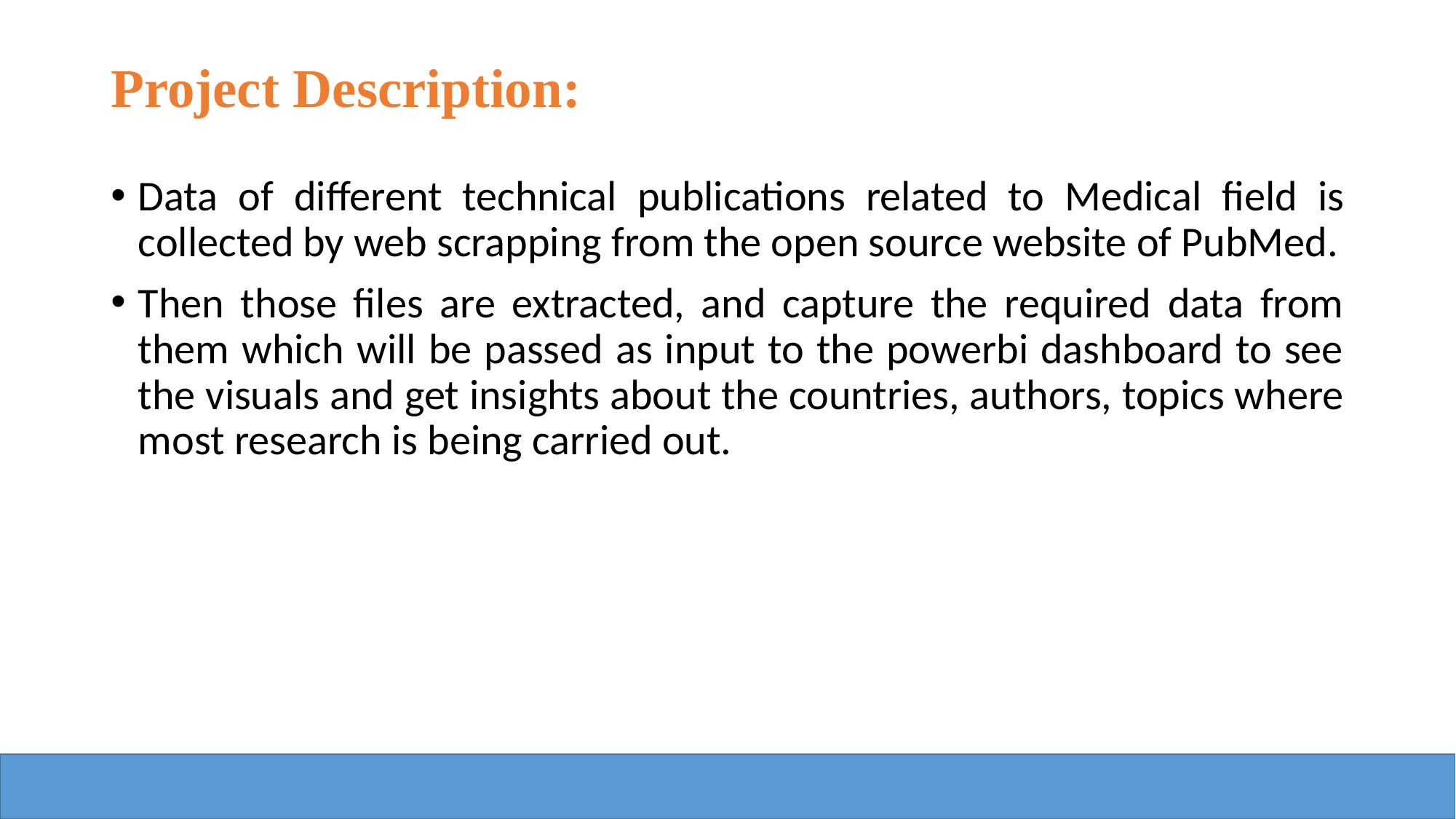

# Project Description:
Data of different technical publications related to Medical field is collected by web scrapping from the open source website of PubMed.
Then those files are extracted, and capture the required data from them which will be passed as input to the powerbi dashboard to see the visuals and get insights about the countries, authors, topics where most research is being carried out.